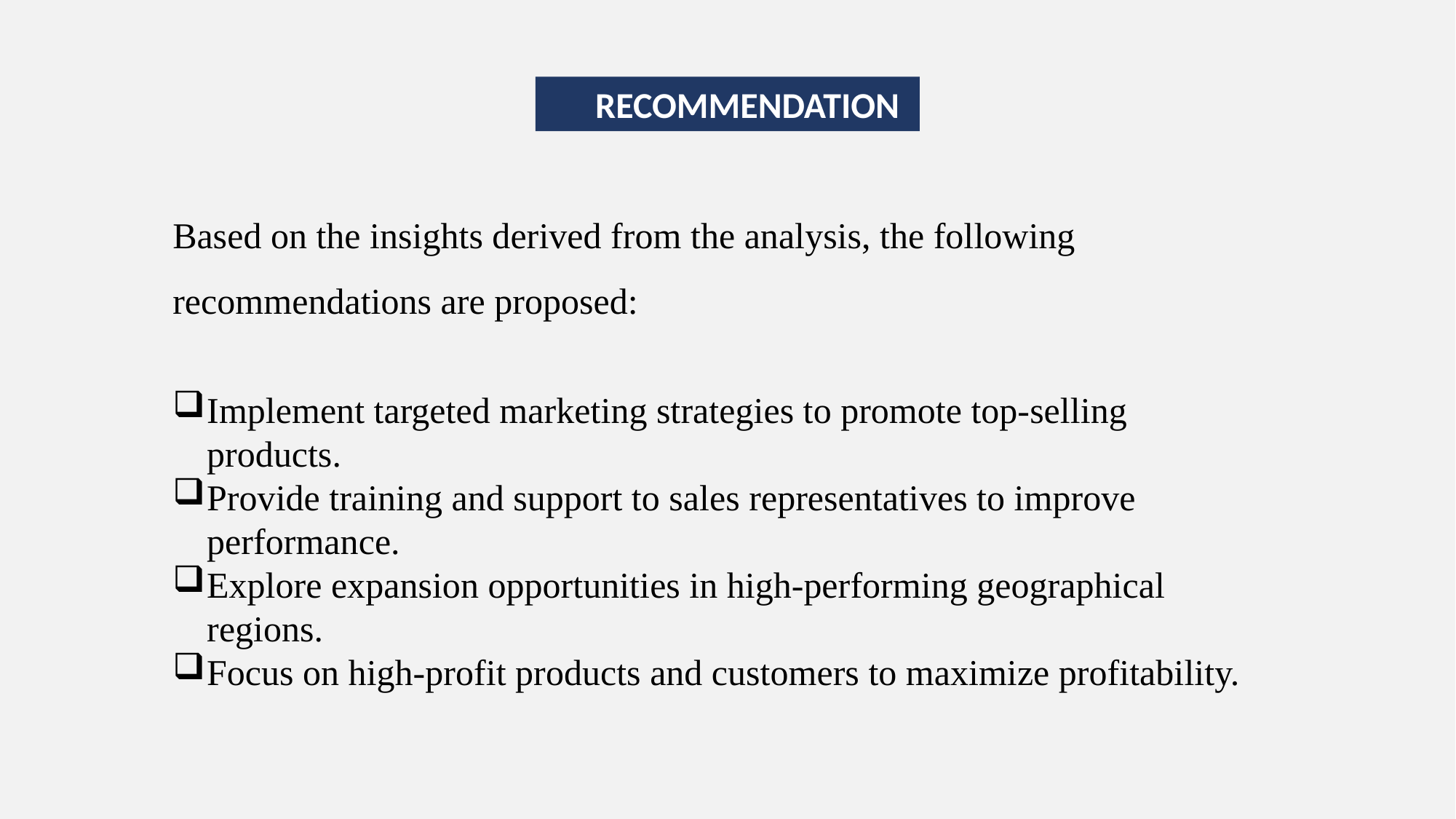

RECOMMENDATION
Based on the insights derived from the analysis, the following recommendations are proposed:

Implement targeted marketing strategies to promote top-selling products.
Provide training and support to sales representatives to improve performance.
Explore expansion opportunities in high-performing geographical regions.
Focus on high-profit products and customers to maximize profitability.